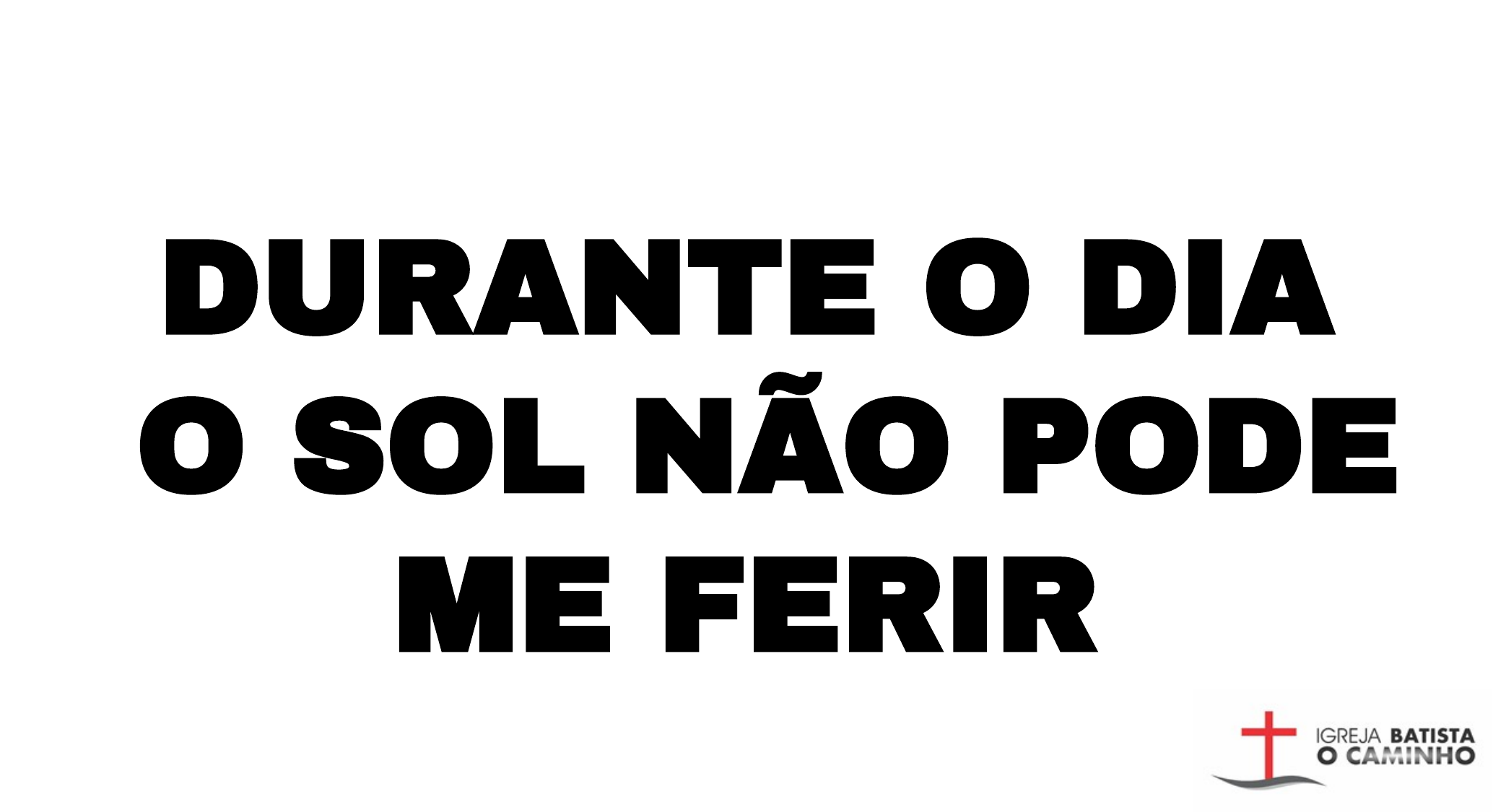

DURANTE O DIA
 O SOL NÃO PODE ME FERIR